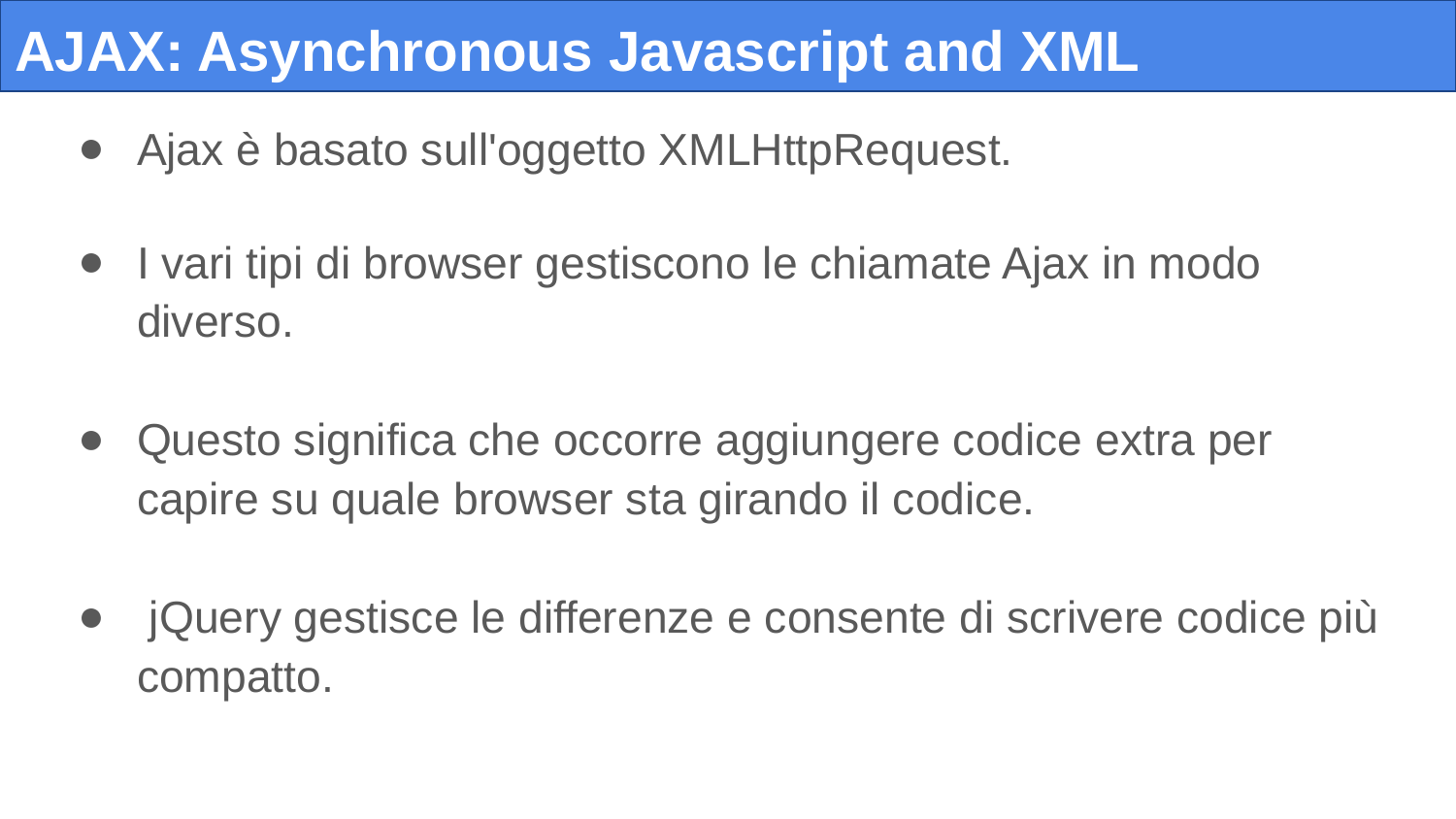

# AJAX: Asynchronous Javascript and XML
Ajax è basato sull'oggetto XMLHttpRequest.
I vari tipi di browser gestiscono le chiamate Ajax in modo diverso.
Questo significa che occorre aggiungere codice extra per capire su quale browser sta girando il codice.
 jQuery gestisce le differenze e consente di scrivere codice più compatto.